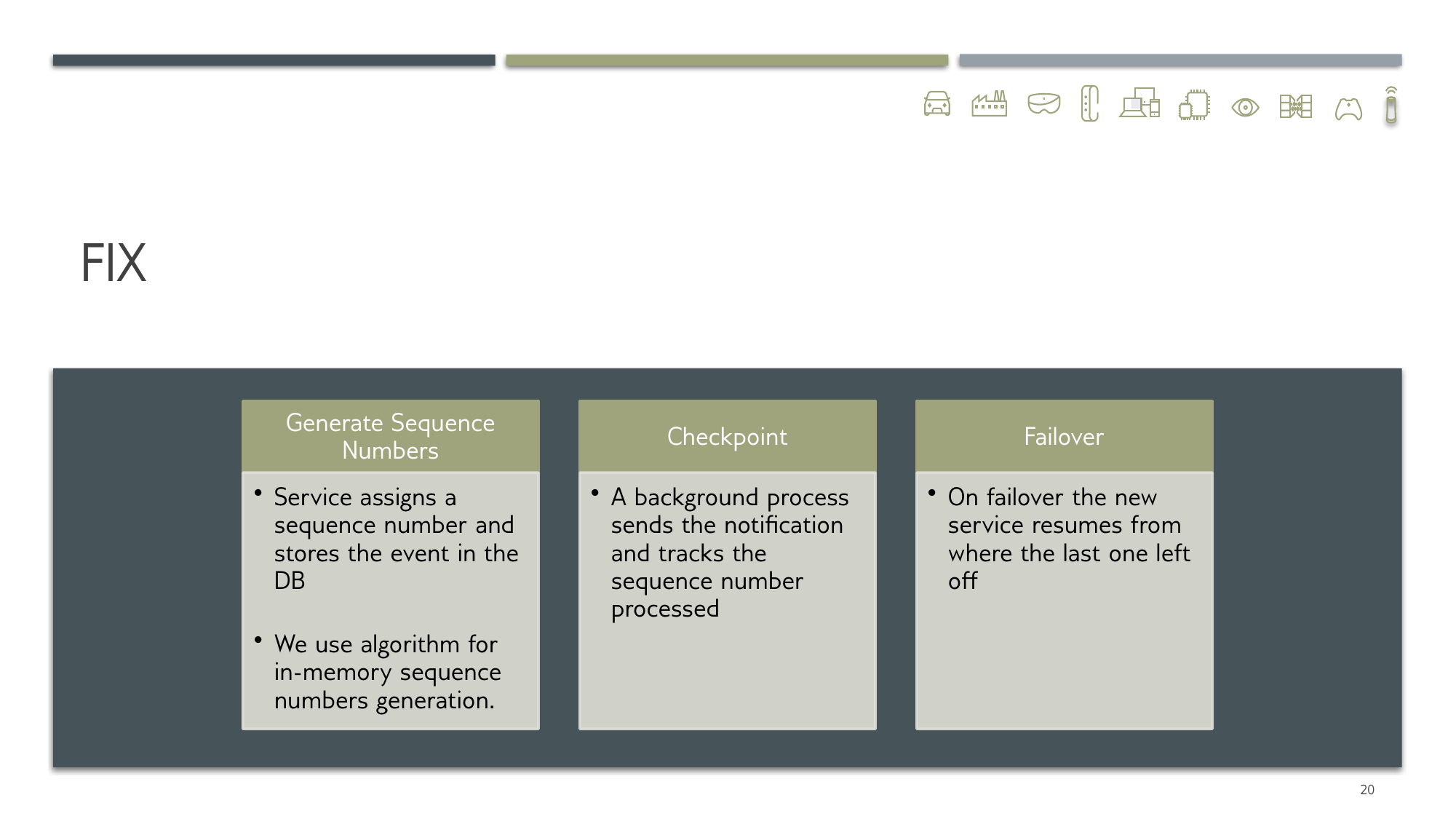

# FIX

Generate Sequence Numbers
Service assigns a sequence number and stores the event in the DB

We use algorithm for in-memory sequence numbers generation.
Checkpoint
A background process sends the notification and tracks the sequence number processed
Failover
On failover the new service resumes from where the last one left off
20